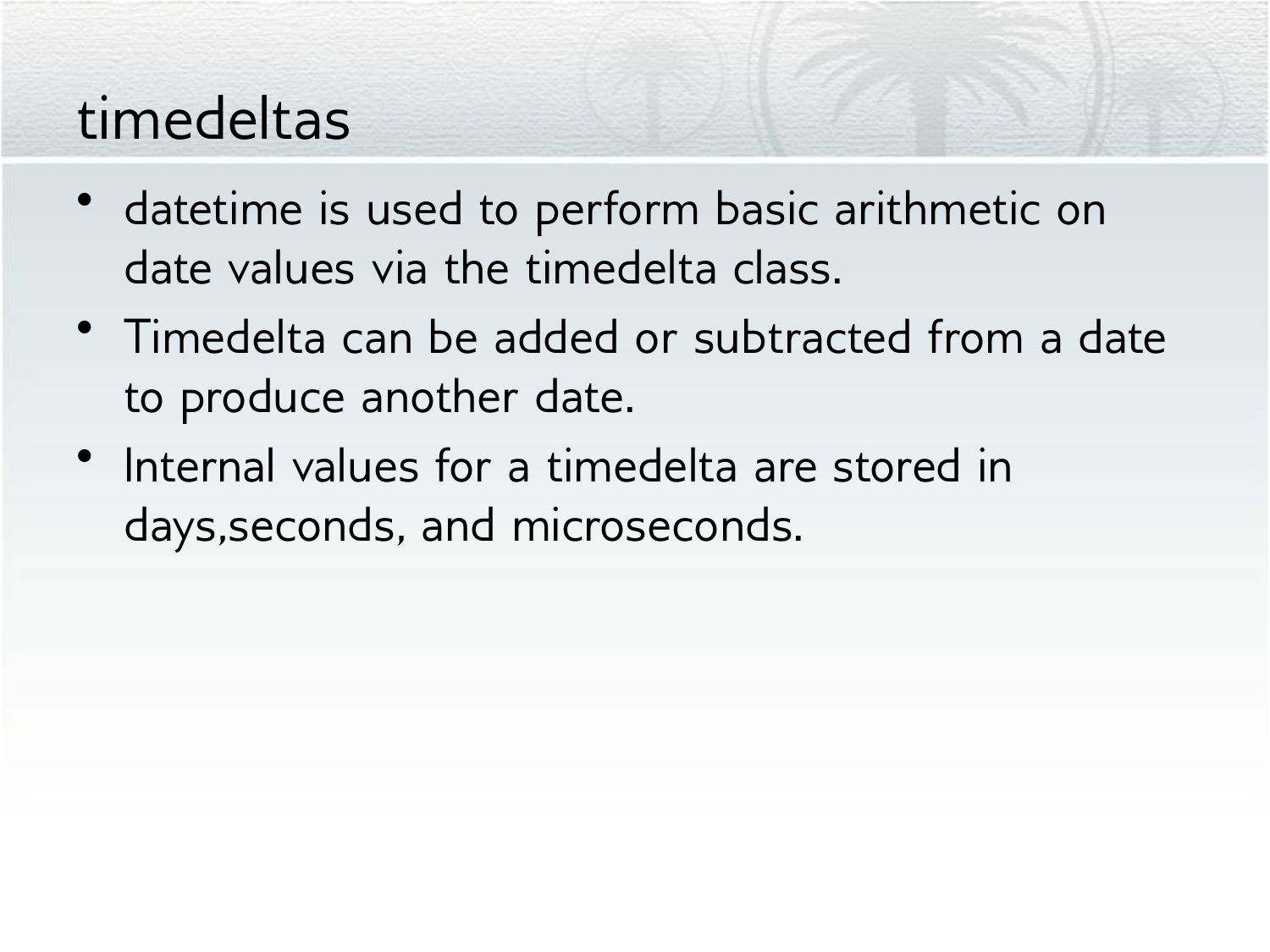

# timedeltas
datetime is used to perform basic arithmetic on date values via the timedelta class.
Timedelta can be added or subtracted from a date to produce another date.
Internal values for a timedelta are stored in days,seconds, and microseconds.